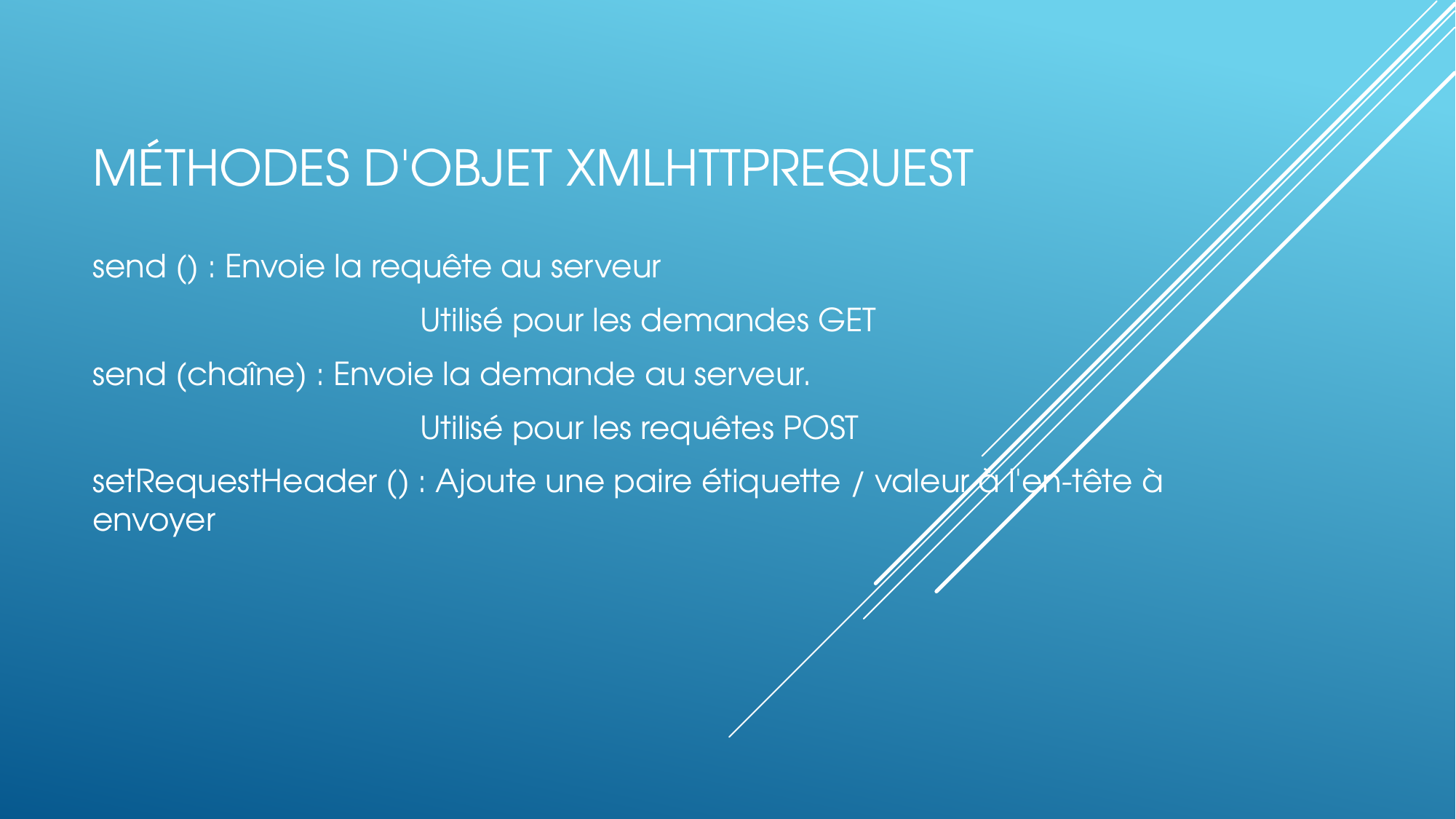

# Méthodes d'objet XMLHttpRequest
send () : Envoie la requête au serveur
			Utilisé pour les demandes GET
send (chaîne) : Envoie la demande au serveur.
			Utilisé pour les requêtes POST
setRequestHeader () : Ajoute une paire étiquette / valeur à l'en-tête à envoyer